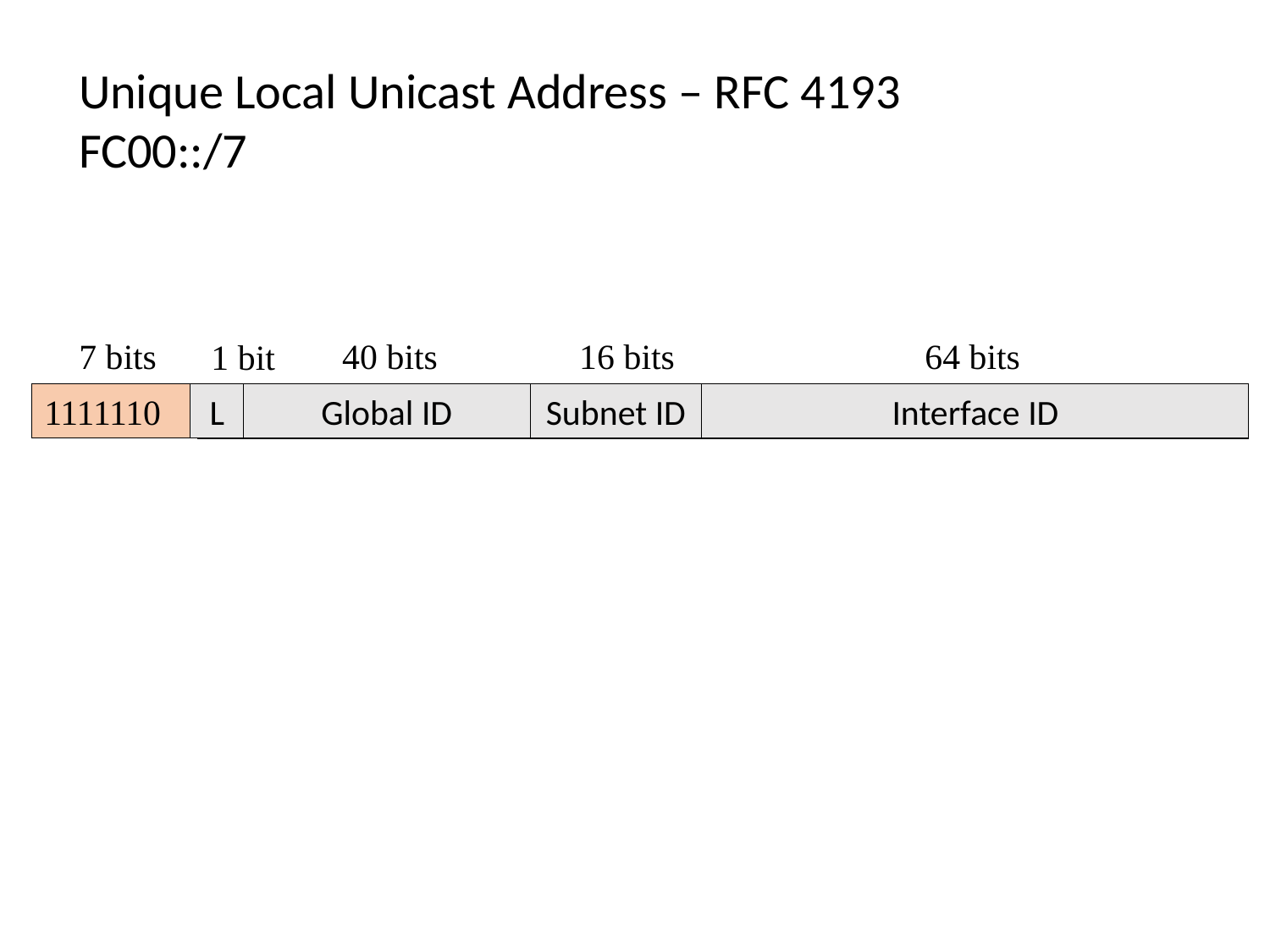

Unique Local Unicast Address – RFC 4193
FC00::/7
7 bits
40 bits
16 bits
64 bits
1 bit
L
Global ID
Subnet ID
Interface ID

1111110